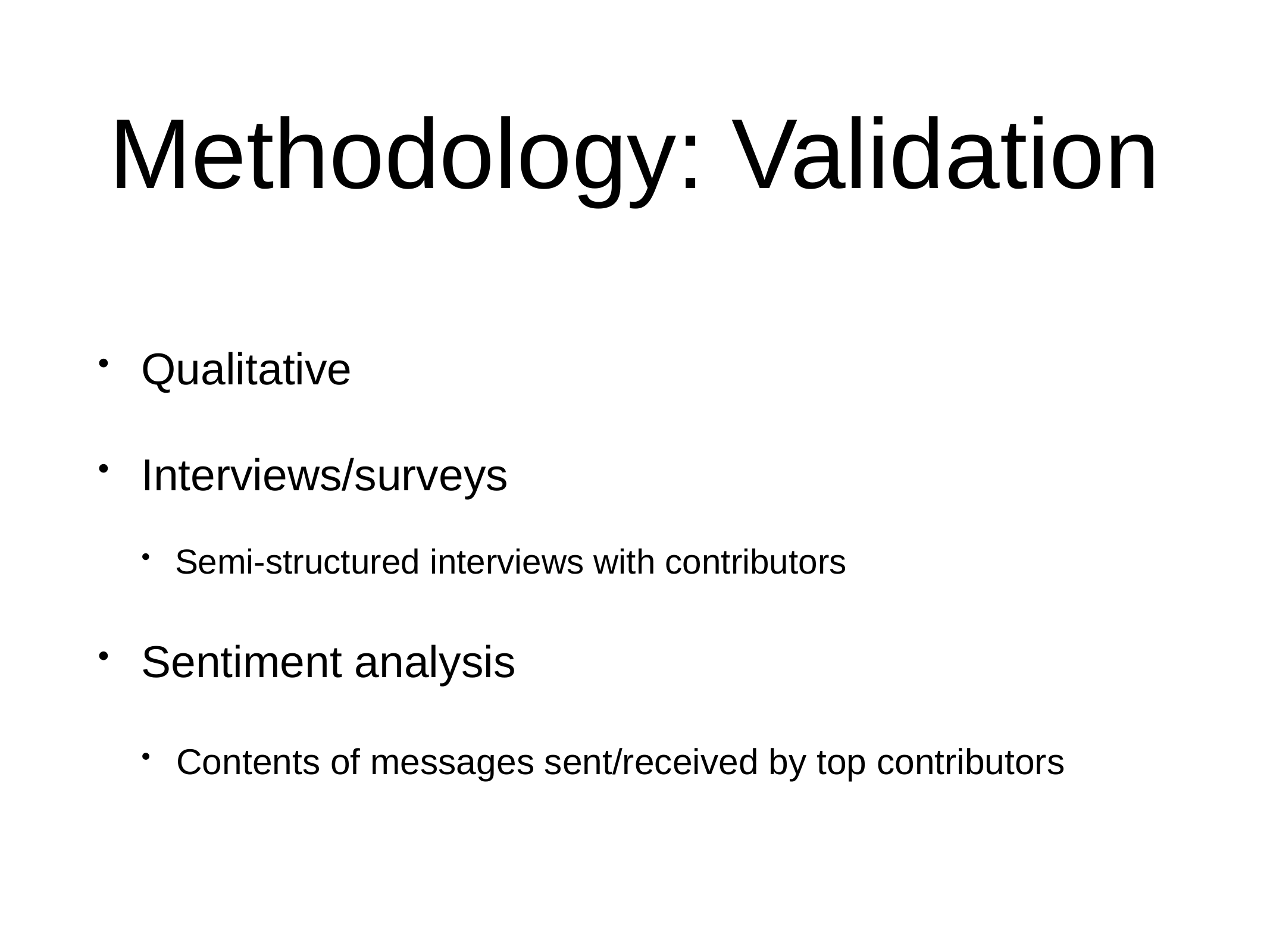

24
# Methodology: Validation
Qualitative
Interviews/surveys
Semi-structured interviews with contributors
Sentiment analysis
Contents of messages sent/received by top contributors